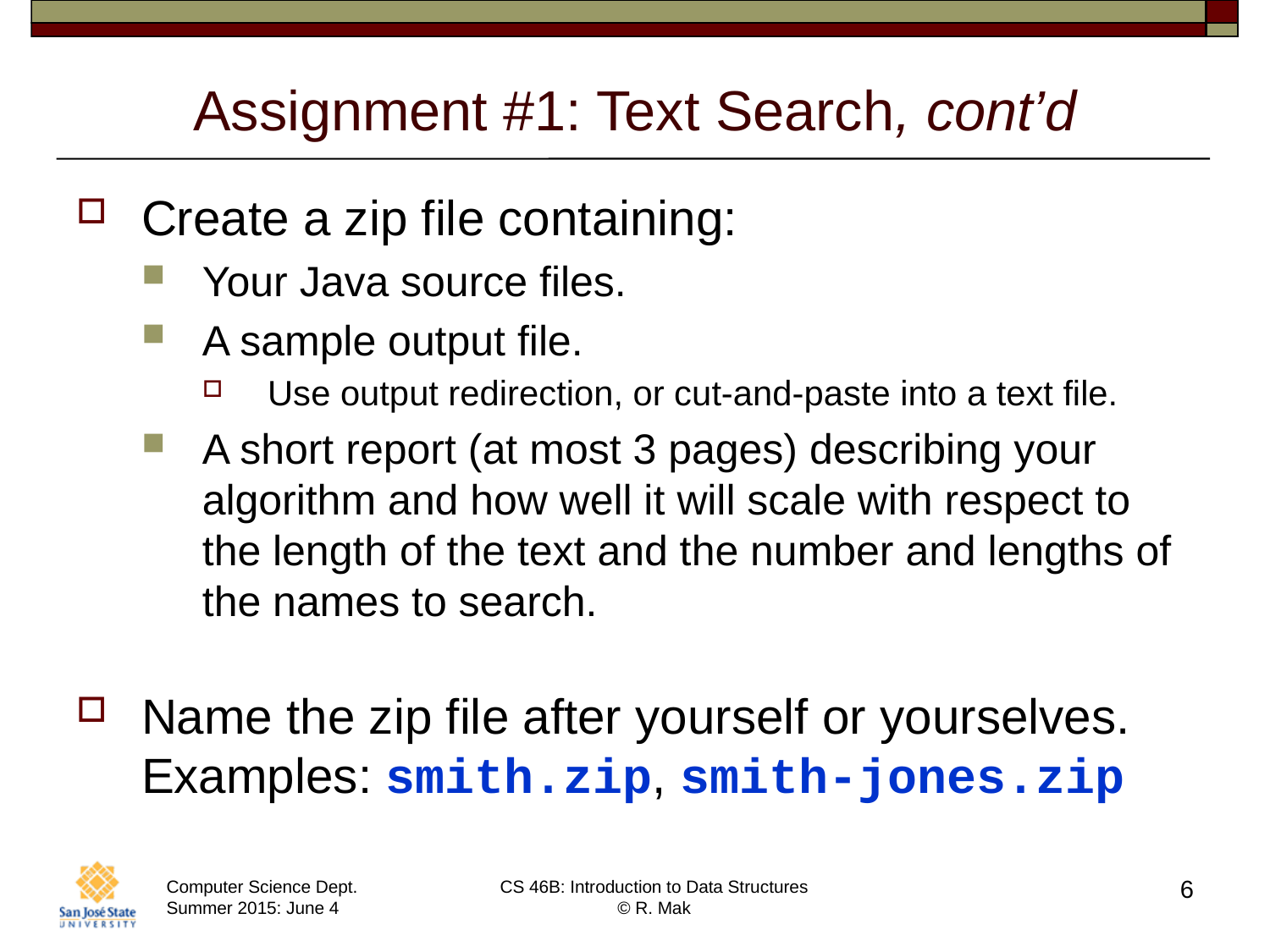

# Assignment #1: Text Search, cont’d
Create a zip file containing:
Your Java source files.
A sample output file.
Use output redirection, or cut-and-paste into a text file.
A short report (at most 3 pages) describing your algorithm and how well it will scale with respect to the length of the text and the number and lengths of the names to search.

Name the zip file after yourself or yourselves. Examples: smith.zip, smith-jones.zip
6